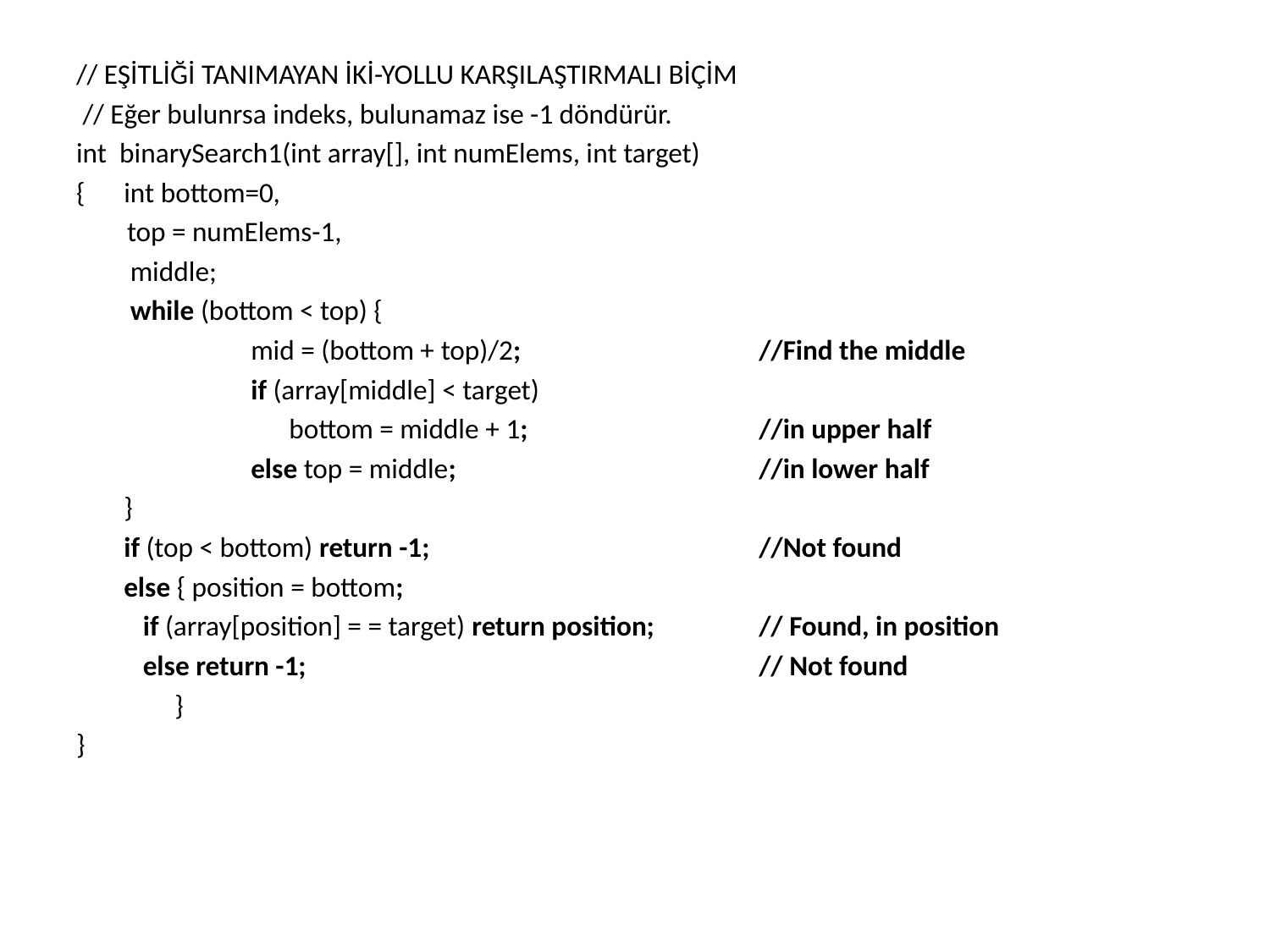

// EŞİTLİĞİ TANIMAYAN İKİ-YOLLU KARŞILAŞTIRMALI BİÇİM
 // Eğer bulunrsa indeks, bulunamaz ise -1 döndürür.
int  binarySearch1(int array[], int numElems, int target)
{ 	int bottom=0,
        top = numElems-1,
       	 middle;
	 while (bottom < top) {
		mid = (bottom + top)/2;		//Find the middle
		if (array[middle] < target)
	    	      bottom = middle + 1;		//in upper half
		else top = middle;			//in lower half
	}
	if (top < bottom) return -1;			//Not found
	else { position = bottom;
	   if (array[position] = = target) return position;	// Found, in position
	   else return -1;				// Not found
	        }
}